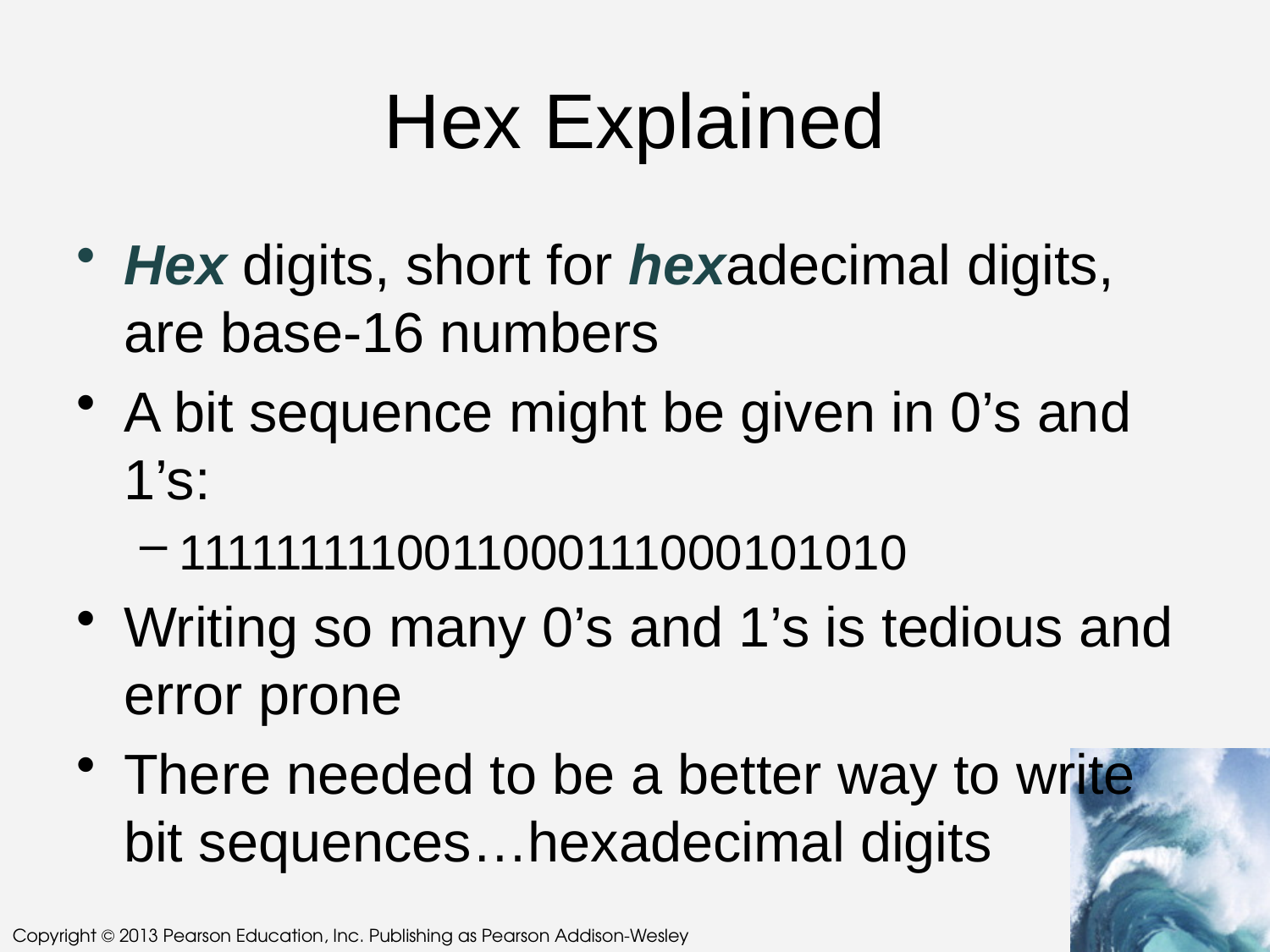

# Hex Explained
Hex digits, short for hexadecimal digits, are base-16 numbers
A bit sequence might be given in 0’s and 1’s:
1111111110011000111000101010
Writing so many 0’s and 1’s is tedious and error prone
There needed to be a better way to write bit sequences…hexadecimal digits